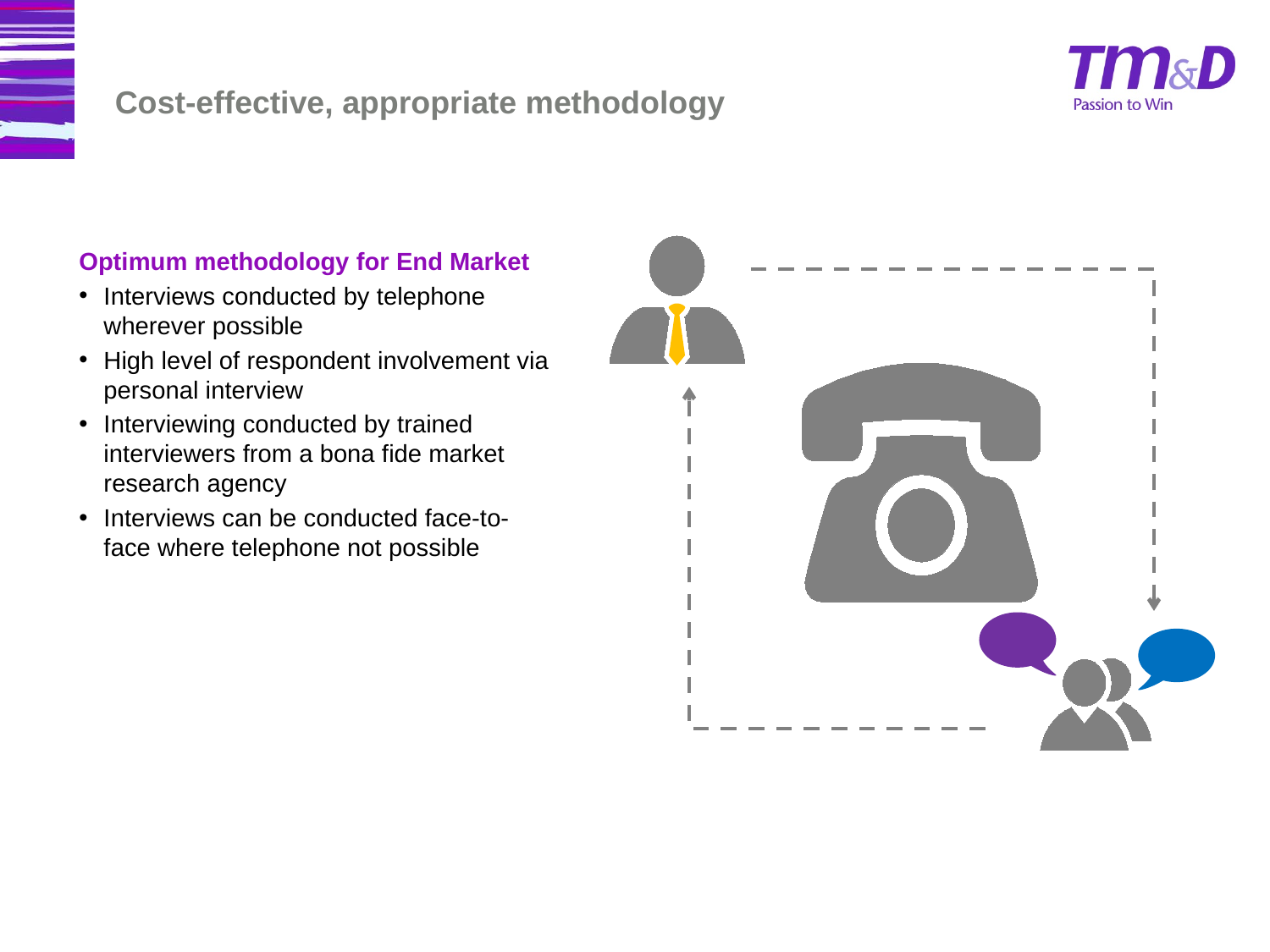

# Cost-effective, appropriate methodology

Optimum methodology for End Market
Interviews conducted by telephone wherever possible
High level of respondent involvement via personal interview
Interviewing conducted by trained interviewers from a bona fide market research agency
Interviews can be conducted face-to-face where telephone not possible